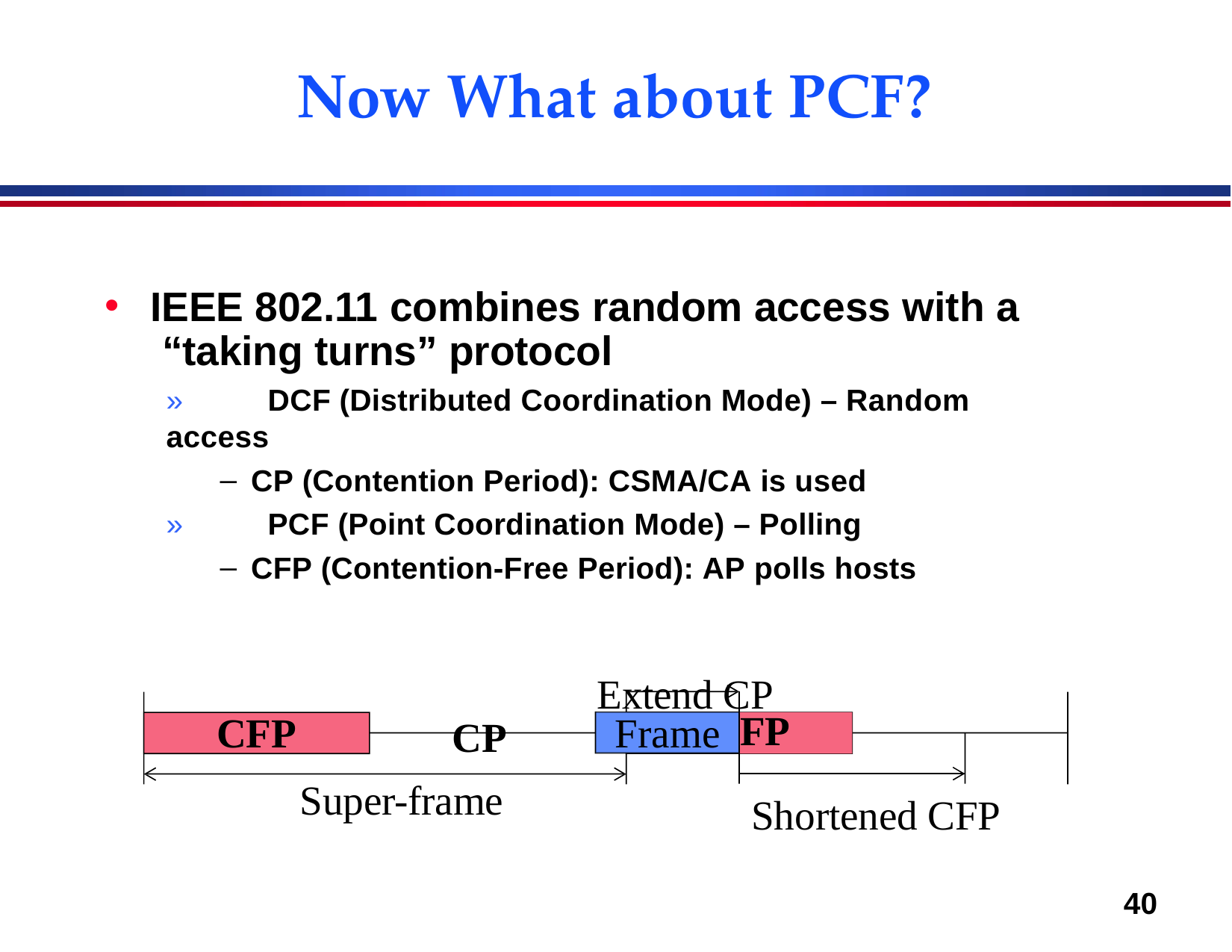

# Now What about PCF?
IEEE 802.11 combines random access with a  “taking turns” protocol
»	DCF (Distributed Coordination Mode) – Random access
CP (Contention Period): CSMA/CA is used
»	PCF (Point Coordination Mode) – Polling
CFP (Contention-Free Period): AP polls hosts

Extend CP
CP

Frame
CFP
C

FP

Super-frame
Shortened CFP
40